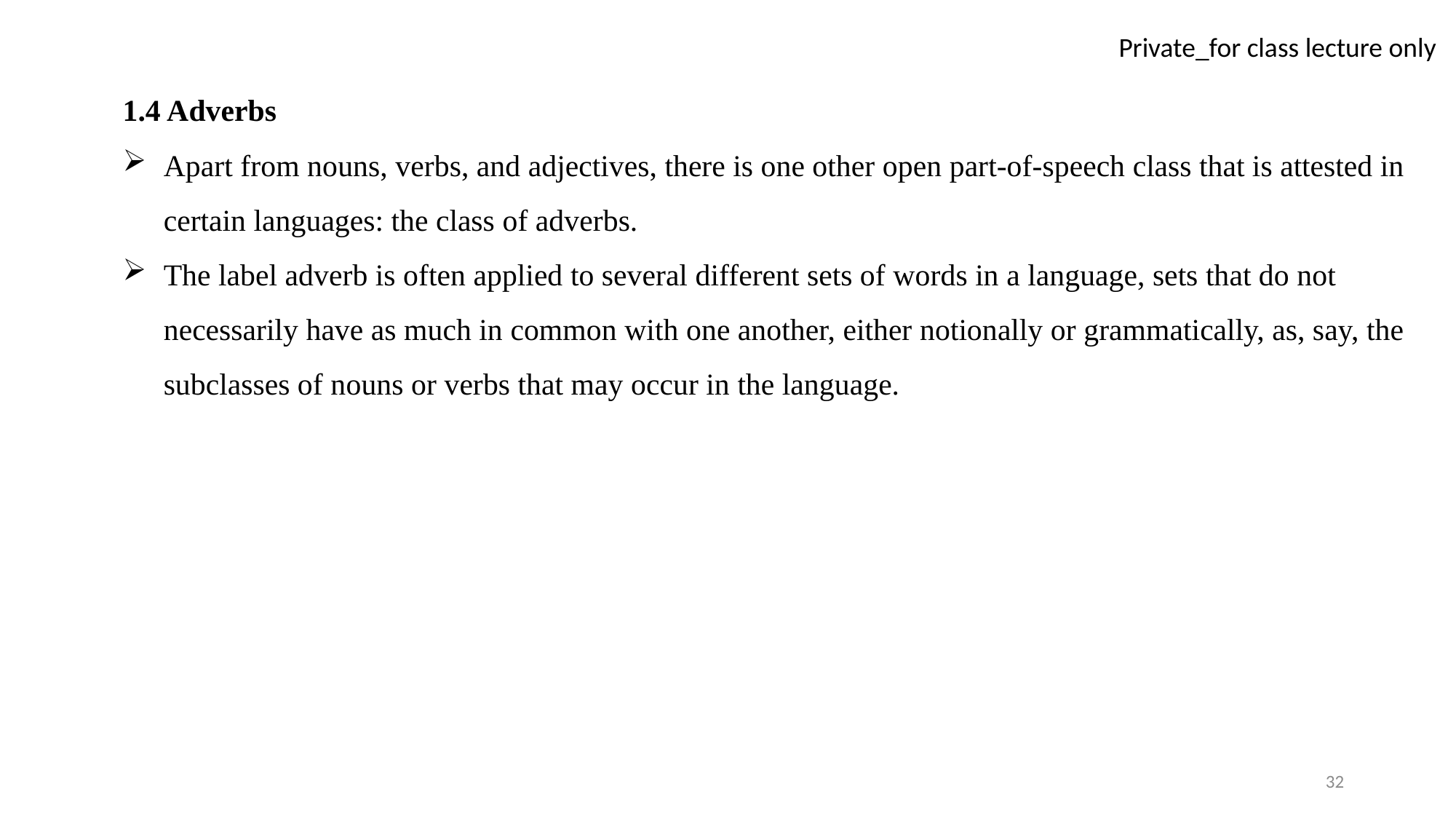

1.4 Adverbs
Apart from nouns, verbs, and adjectives, there is one other open part-of-speech class that is attested in certain languages: the class of adverbs.
The label adverb is often applied to several different sets of words in a language, sets that do not necessarily have as much in common with one another, either notionally or grammatically, as, say, the subclasses of nouns or verbs that may occur in the language.

32